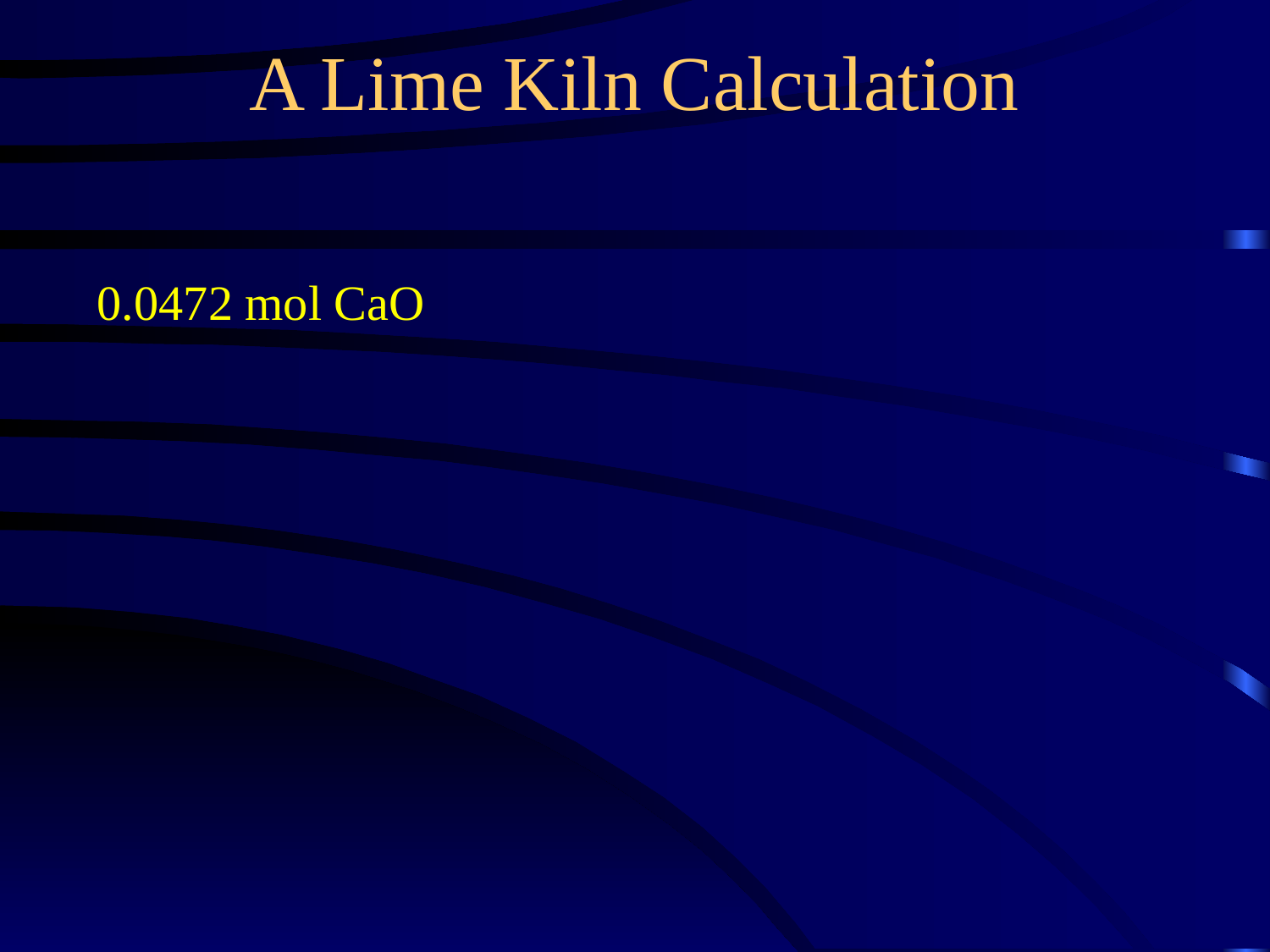

A Lime Kiln Calculation
0.0472 mol CaO